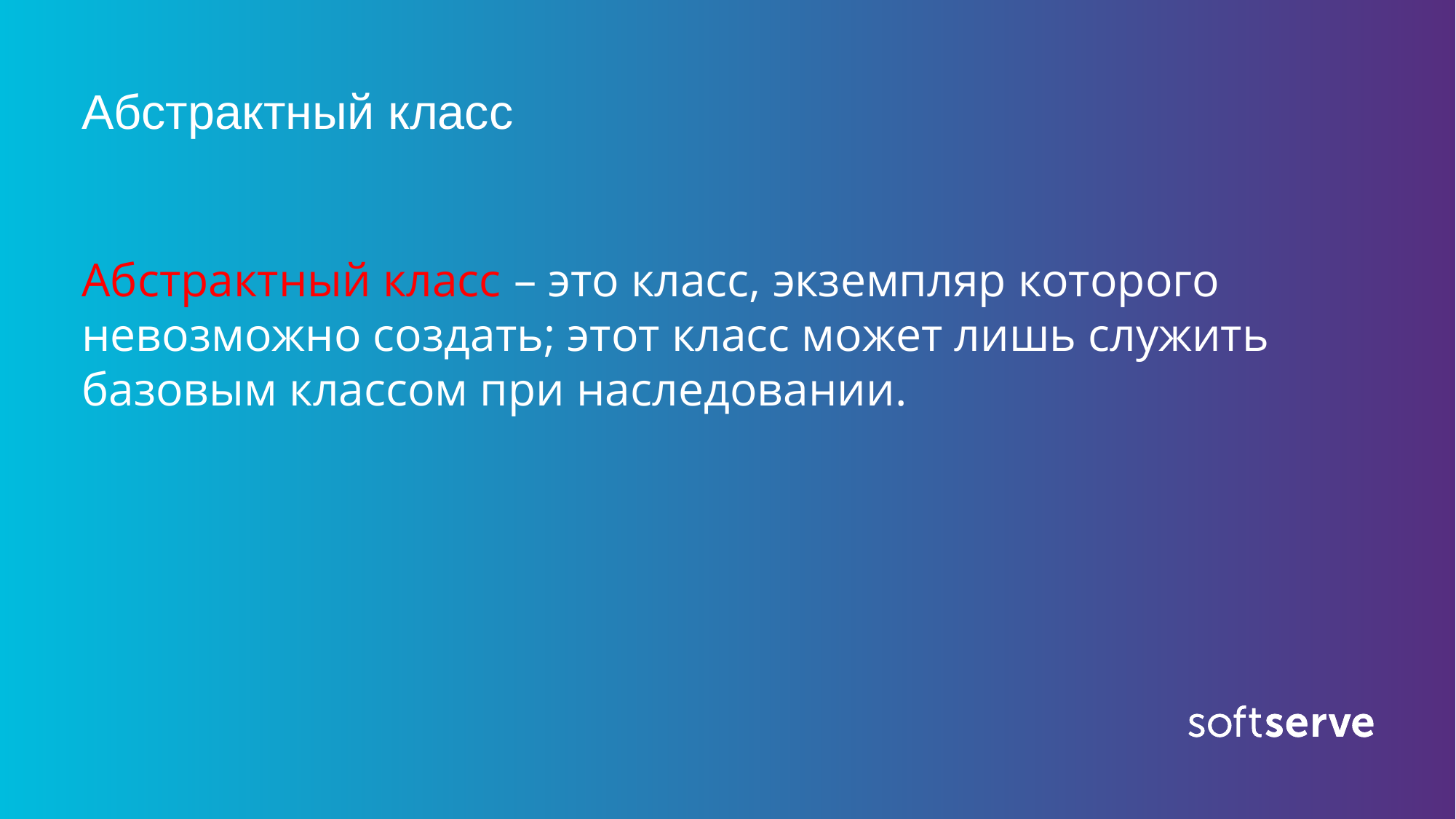

# Абстрактный класс
Абстрактный класс – это класс, экземпляр которого невозможно создать; этот класс может лишь служить базовым классом при наследовании.